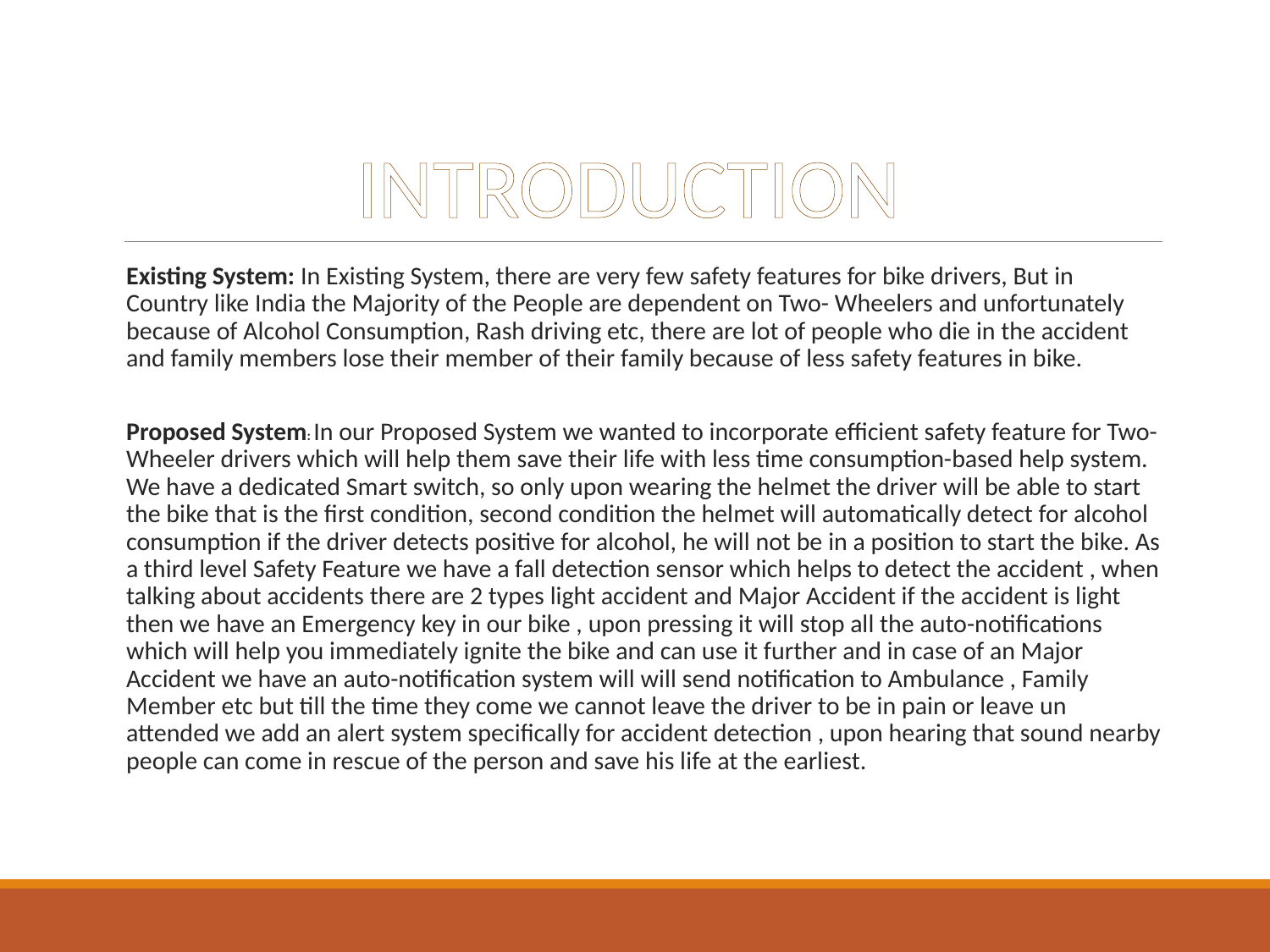

# INTRODUCTION
Existing System: In Existing System, there are very few safety features for bike drivers, But in Country like India the Majority of the People are dependent on Two- Wheelers and unfortunately because of Alcohol Consumption, Rash driving etc, there are lot of people who die in the accident and family members lose their member of their family because of less safety features in bike.

Proposed System: In our Proposed System we wanted to incorporate efficient safety feature for Two-Wheeler drivers which will help them save their life with less time consumption-based help system. We have a dedicated Smart switch, so only upon wearing the helmet the driver will be able to start the bike that is the first condition, second condition the helmet will automatically detect for alcohol consumption if the driver detects positive for alcohol, he will not be in a position to start the bike. As a third level Safety Feature we have a fall detection sensor which helps to detect the accident , when talking about accidents there are 2 types light accident and Major Accident if the accident is light then we have an Emergency key in our bike , upon pressing it will stop all the auto-notifications which will help you immediately ignite the bike and can use it further and in case of an Major Accident we have an auto-notification system will will send notification to Ambulance , Family Member etc but till the time they come we cannot leave the driver to be in pain or leave un attended we add an alert system specifically for accident detection , upon hearing that sound nearby people can come in rescue of the person and save his life at the earliest.